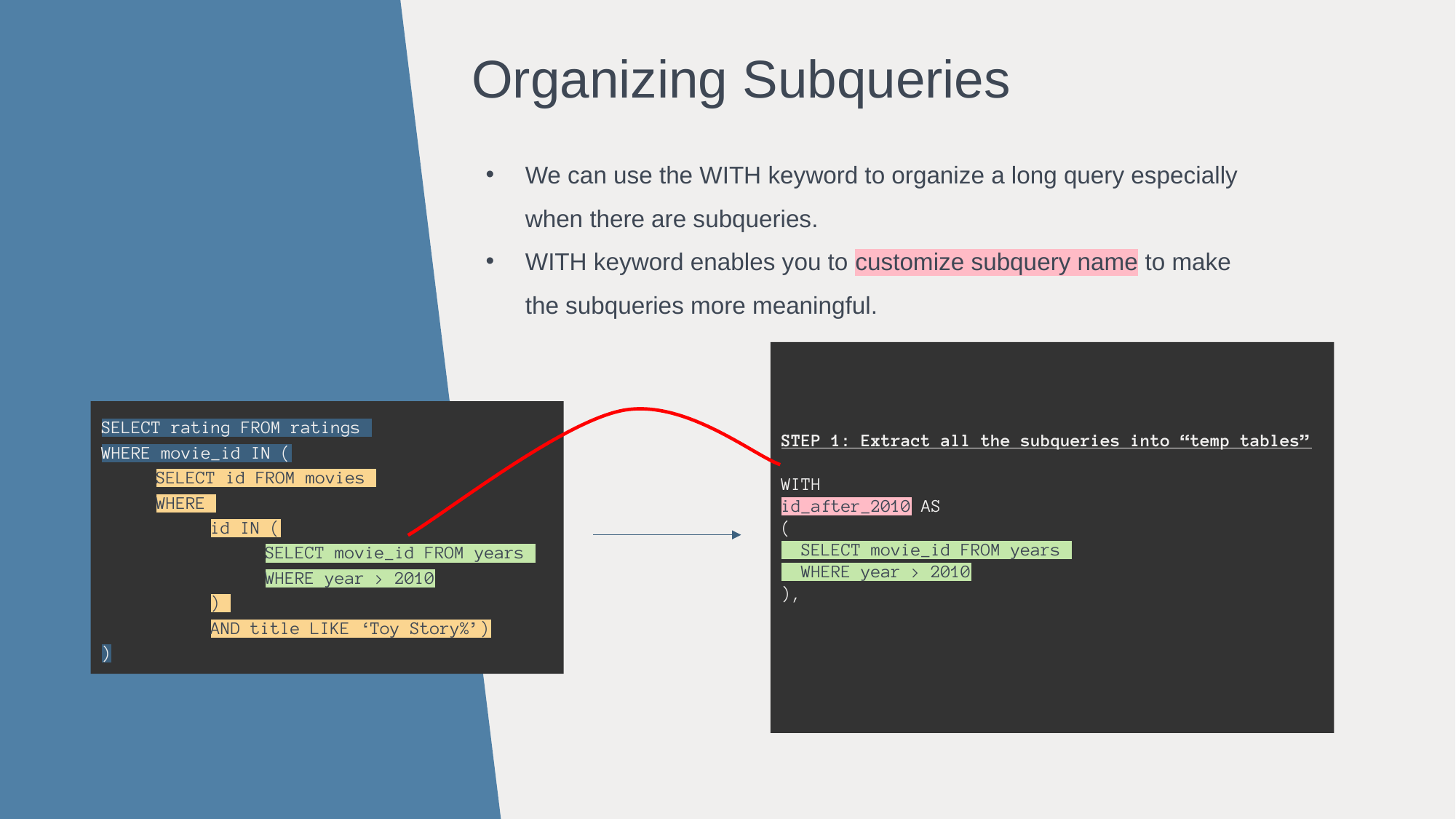

Organizing Subqueries
We can use the WITH keyword to organize a long query especially when there are subqueries.
WITH keyword enables you to customize subquery name to make the subqueries more meaningful.

STEP 1: Extract all the subqueries into “temp tables”

WITH
id_after_2010 AS
(
  SELECT movie_id FROM years
  WHERE year > 2010
),

SELECT rating FROM ratings
WHERE movie_id IN (
SELECT id FROM movies
WHERE
id IN (
SELECT movie_id FROM years
WHERE year > 2010
)
AND title LIKE ‘Toy Story%’)
)